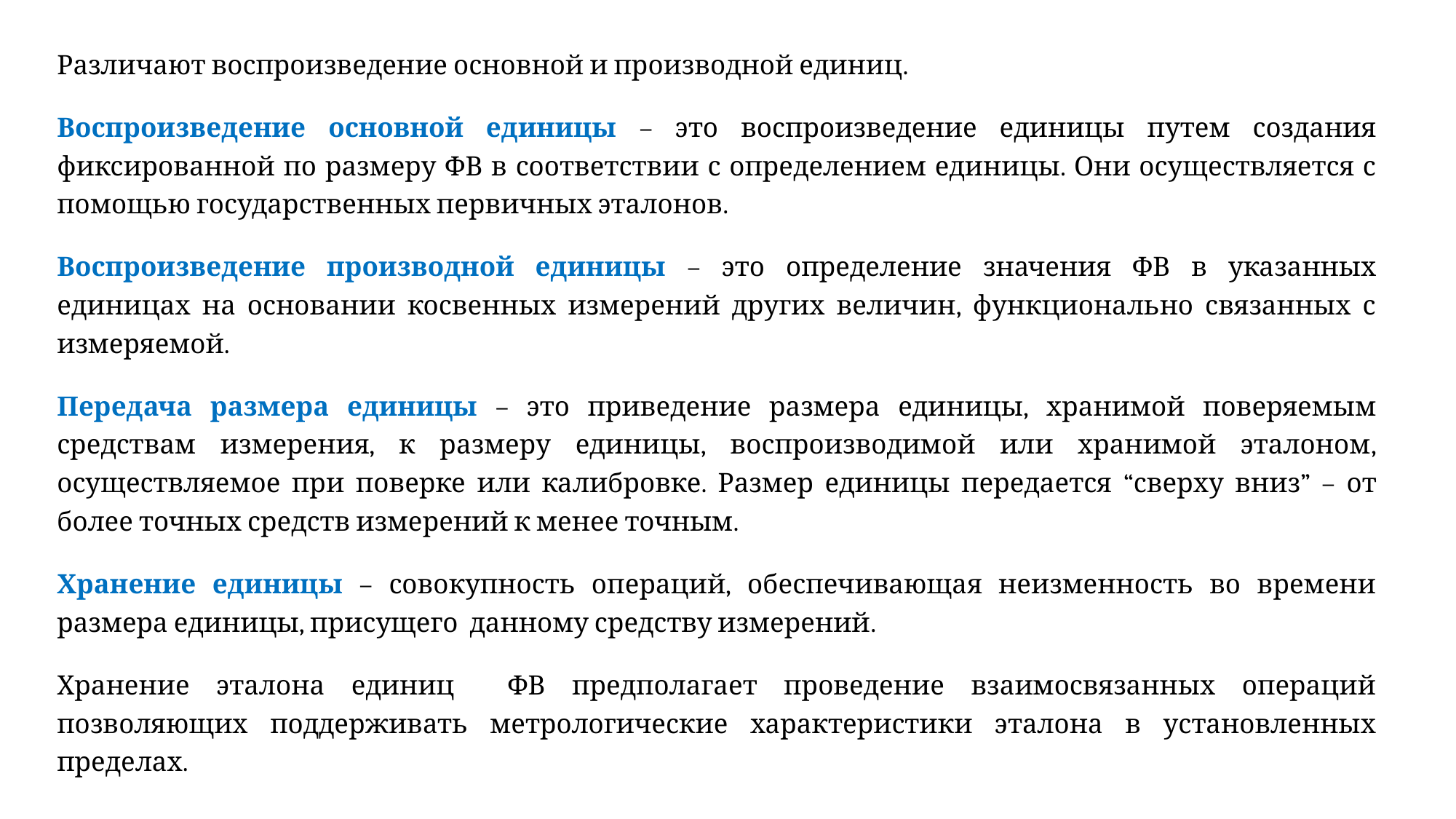

#
Различают воспроизведение основной и производной единиц.
Воспроизведение основной единицы – это воспроизведение единицы путем создания фиксированной по размеру ФВ в соответствии с определением единицы. Они осуществляется с помощью государственных первичных эталонов.
Воспроизведение производной единицы – это определение значения ФВ в указанных единицах на основании косвенных измерений других величин, функционально связанных с измеряемой.
Передача размера единицы – это приведение размера единицы, хранимой поверяемым средствам измерения, к размеру единицы, воспроизводимой или хранимой эталоном, осуществляемое при поверке или калибровке. Размер единицы передается “сверху вниз” – от более точных средств измерений к менее точным.
Хранение единицы – совокупность операций, обеспечивающая неизменность во времени размера единицы, присущего  данному средству измерений.
Хранение эталона единиц  ФВ предполагает проведение взаимосвязанных операций позволяющих поддерживать метрологические характеристики эталона в установленных пределах.